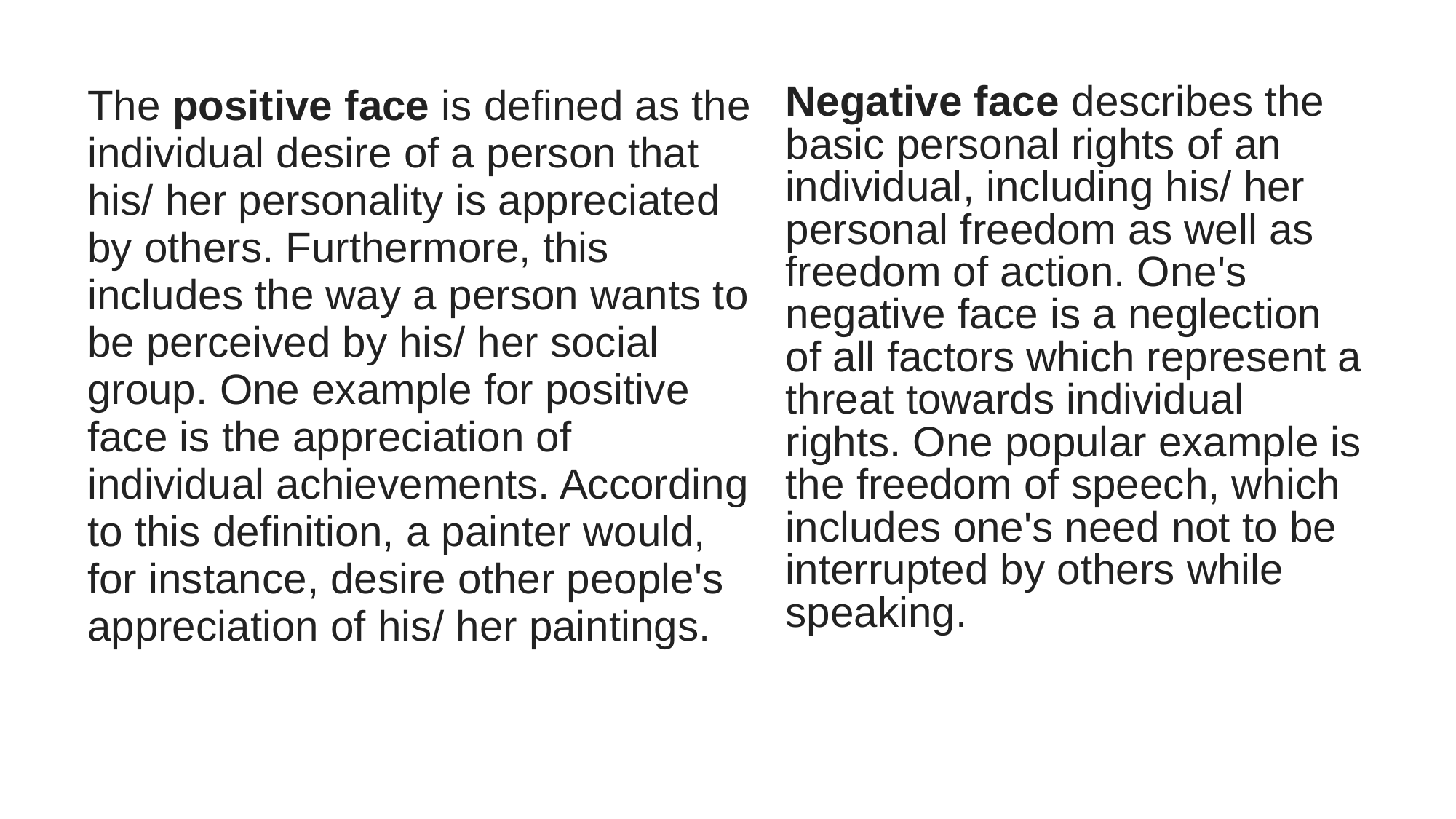

The positive face is defined as the individual desire of a person that his/ her personality is appreciated by others. Furthermore, this includes the way a person wants to be perceived by his/ her social group. One example for positive face is the appreciation of individual achievements. According to this definition, a painter would, for instance, desire other people's appreciation of his/ her paintings.
Negative face describes the basic personal rights of an individual, including his/ her personal freedom as well as freedom of action. One's negative face is a neglection of all factors which represent a threat towards individual rights. One popular example is the freedom of speech, which includes one's need not to be interrupted by others while speaking.